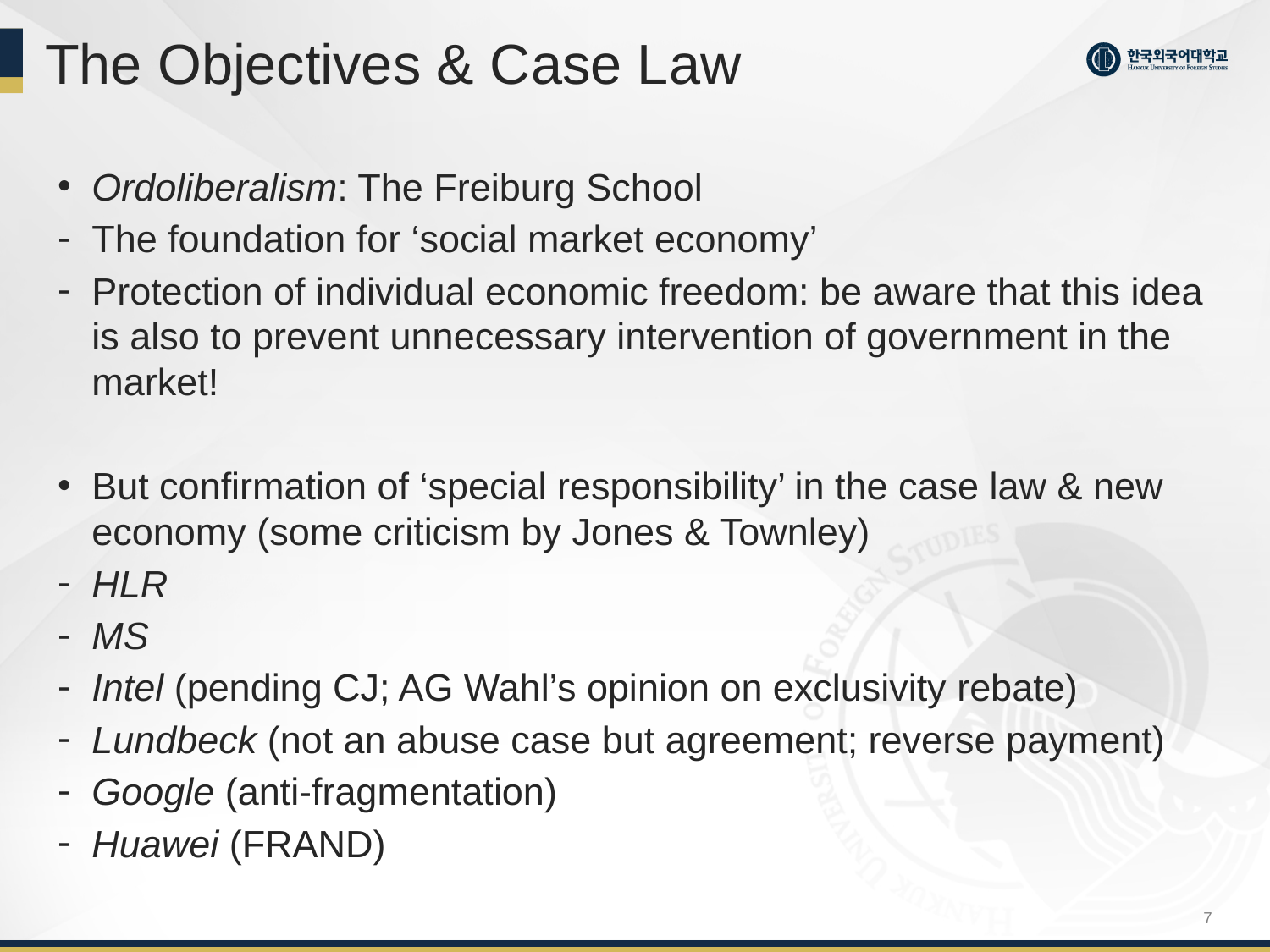

# The Objectives & Case Law
Ordoliberalism: The Freiburg School
The foundation for ‘social market economy’
Protection of individual economic freedom: be aware that this idea is also to prevent unnecessary intervention of government in the market!

But confirmation of ‘special responsibility’ in the case law & new economy (some criticism by Jones & Townley)
HLR
MS
Intel (pending CJ; AG Wahl’s opinion on exclusivity rebate)
Lundbeck (not an abuse case but agreement; reverse payment)
Google (anti-fragmentation)
Huawei (FRAND)

7